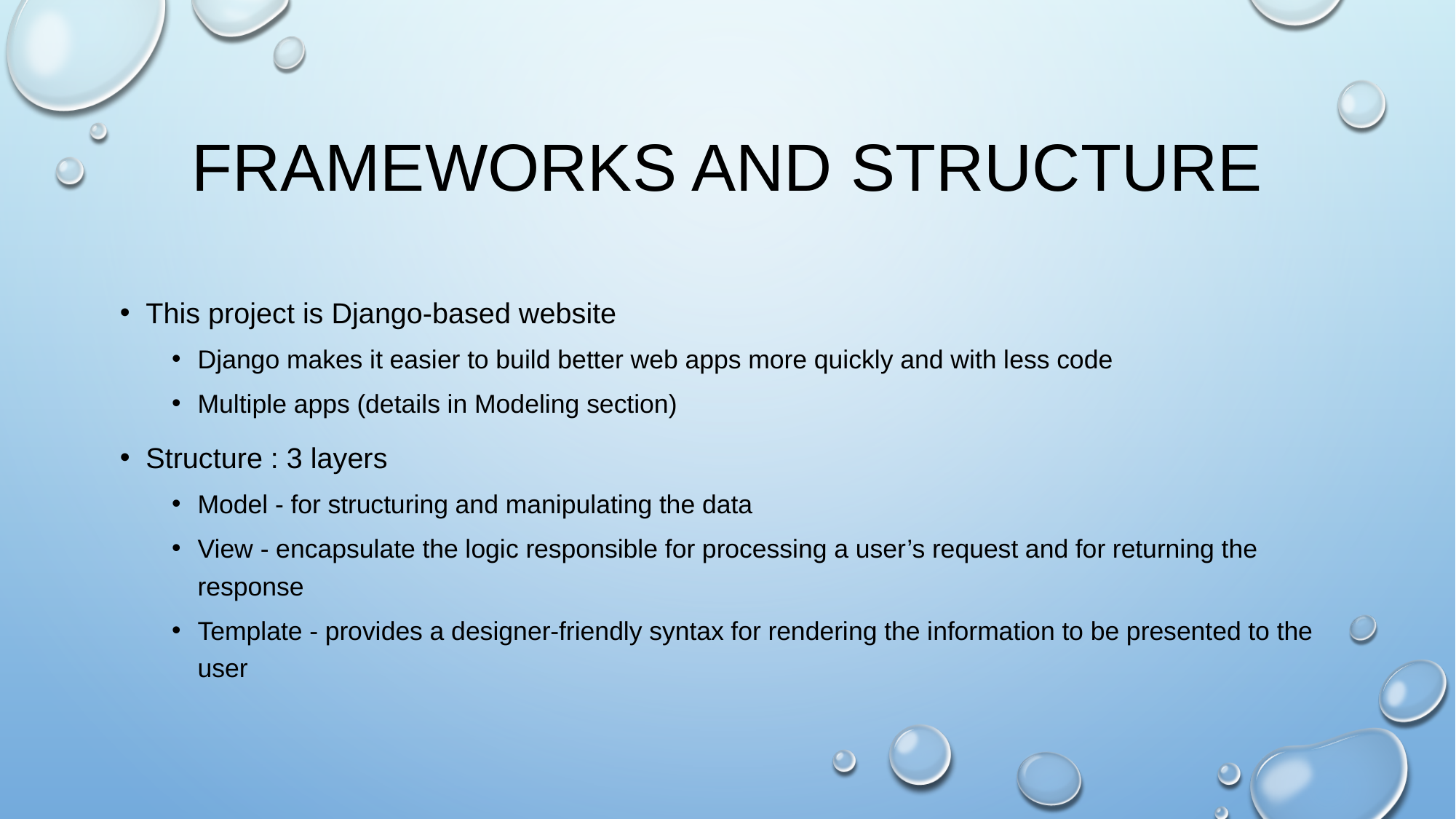

# Frameworks and structure
This project is Django-based website
Django makes it easier to build better web apps more quickly and with less code
Multiple apps (details in Modeling section)
Structure : 3 layers
Model - for structuring and manipulating the data
View - encapsulate the logic responsible for processing a user’s request and for returning the response
Template - provides a designer-friendly syntax for rendering the information to be presented to the user